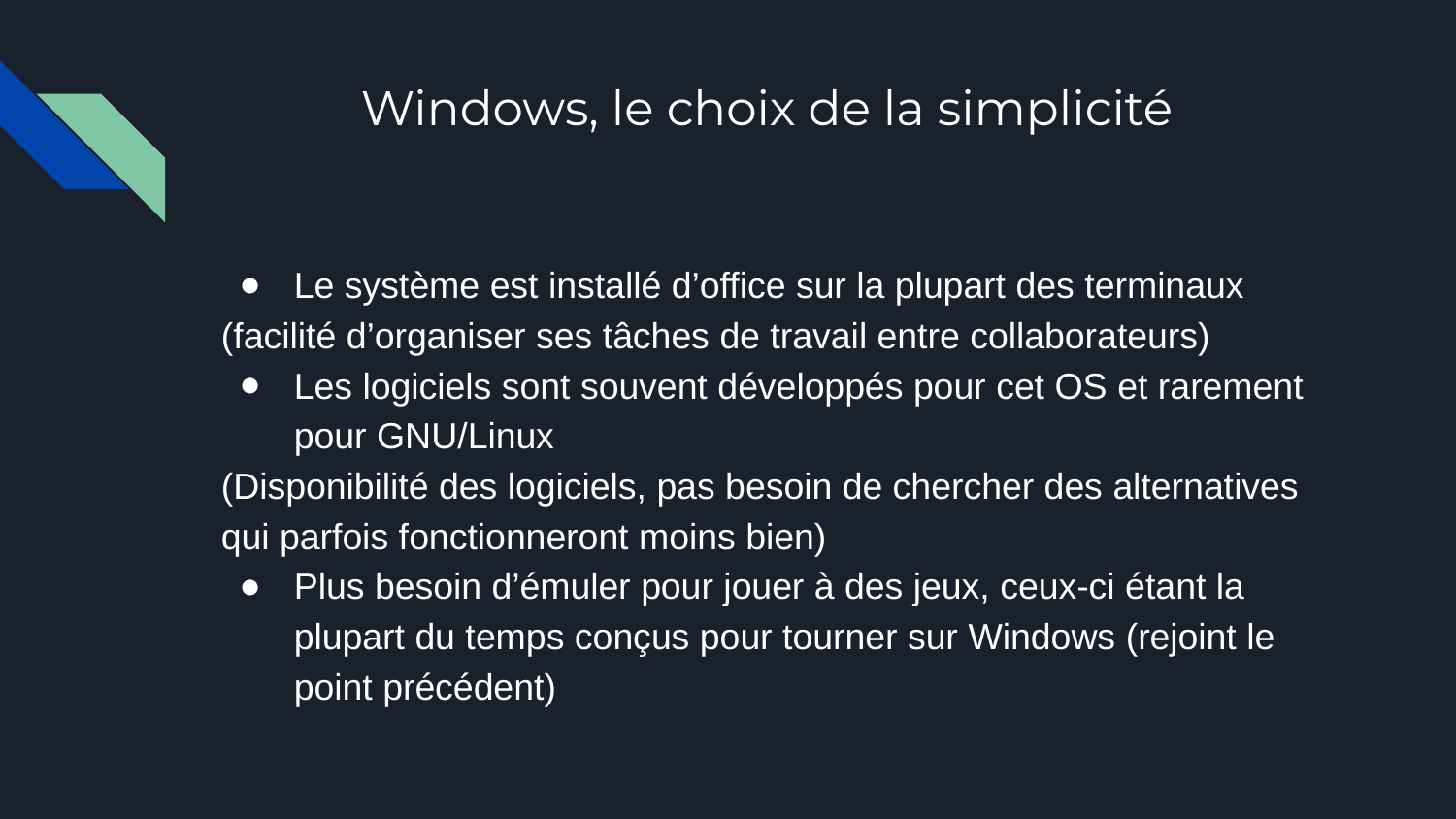

# Windows, le choix de la simplicité
Le système est installé d’office sur la plupart des terminaux
(facilité d’organiser ses tâches de travail entre collaborateurs)
Les logiciels sont souvent développés pour cet OS et rarement pour GNU/Linux
(Disponibilité des logiciels, pas besoin de chercher des alternatives qui parfois fonctionneront moins bien)
Plus besoin d’émuler pour jouer à des jeux, ceux-ci étant la plupart du temps conçus pour tourner sur Windows (rejoint le point précédent)